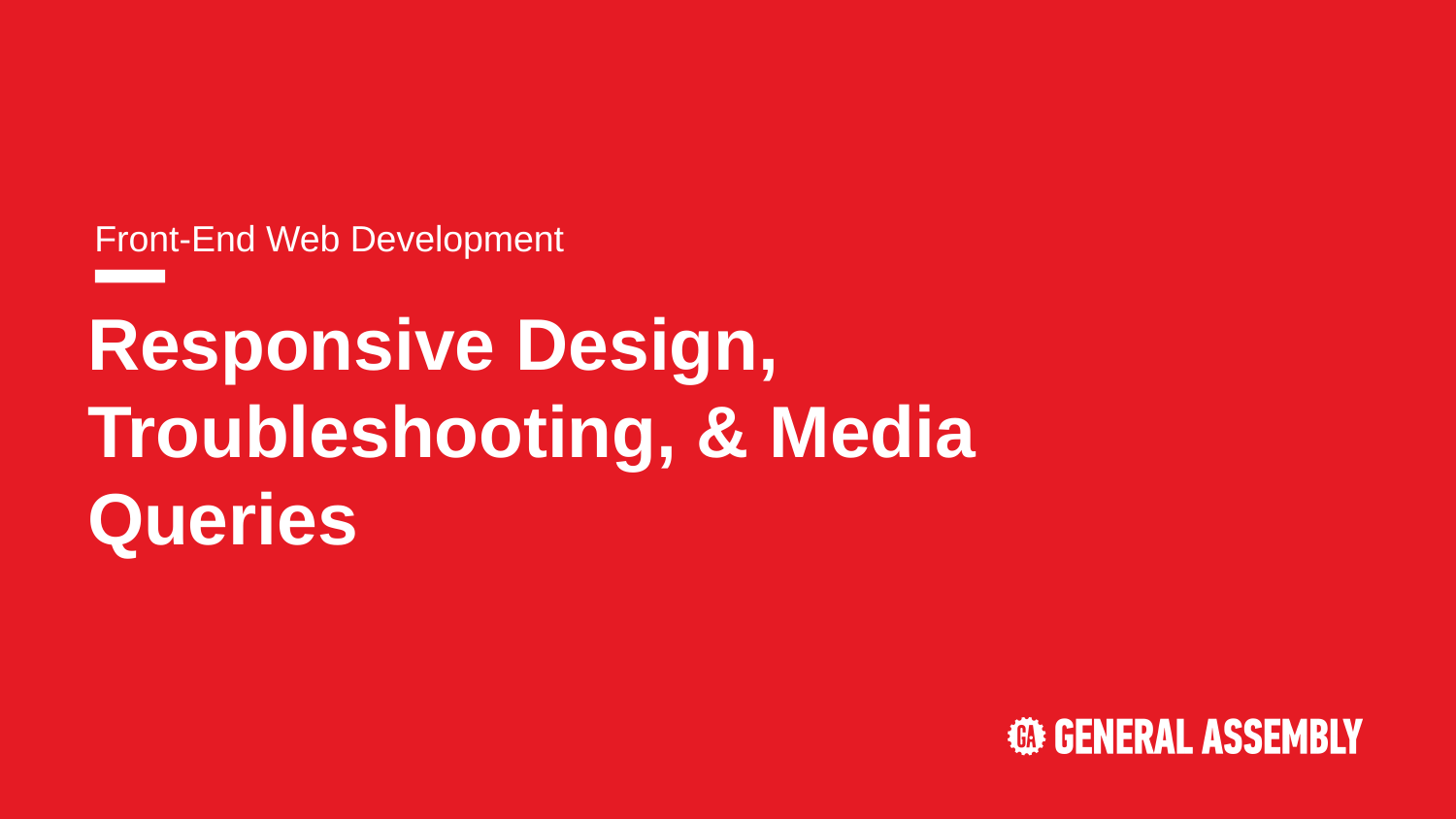

Front-End Web Development
# Responsive Design, Troubleshooting, & Media Queries